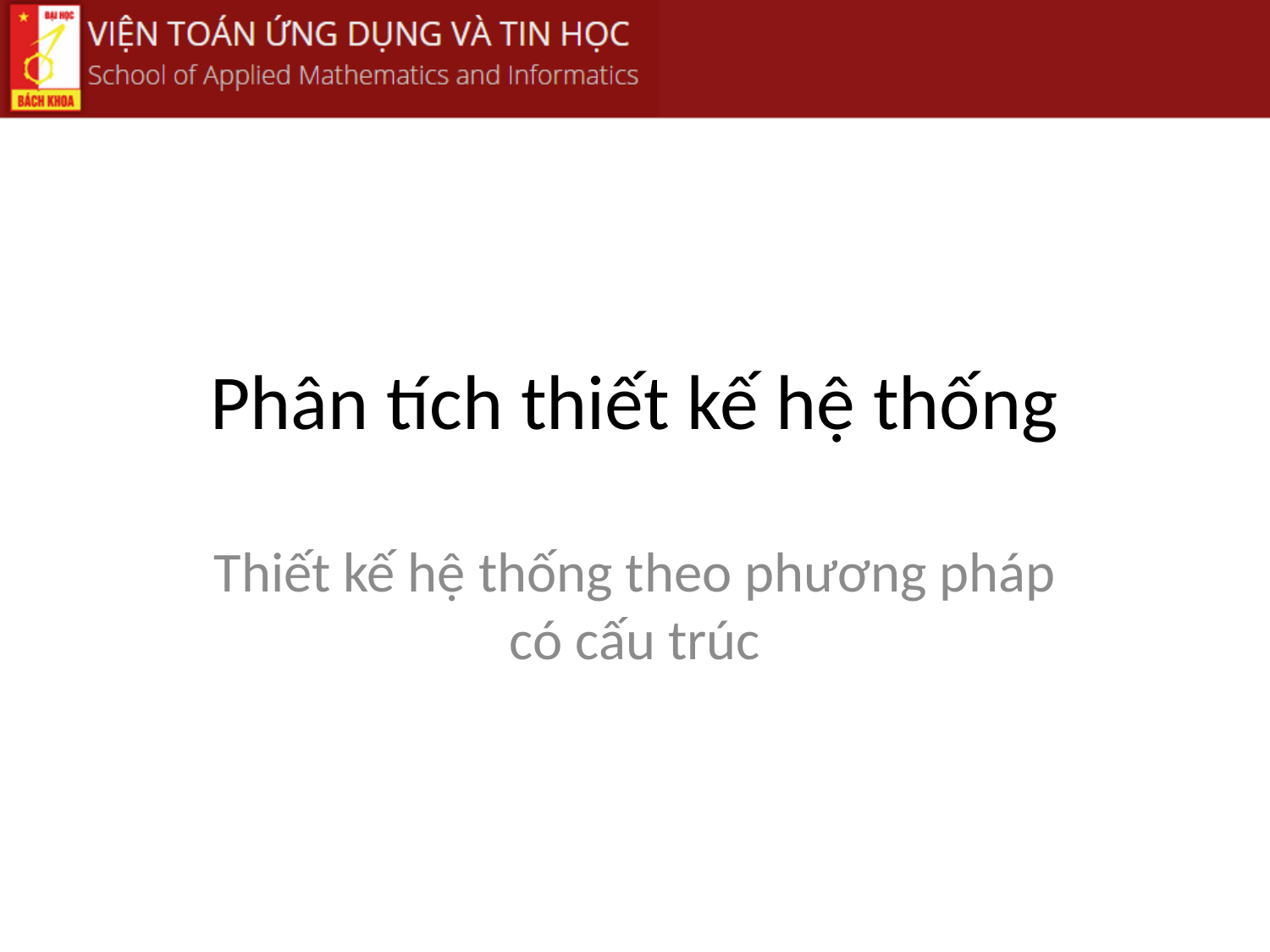

# Phân tích thiết kế hệ thống
Thiết kế hệ thống theo phương pháp có cấu trúc